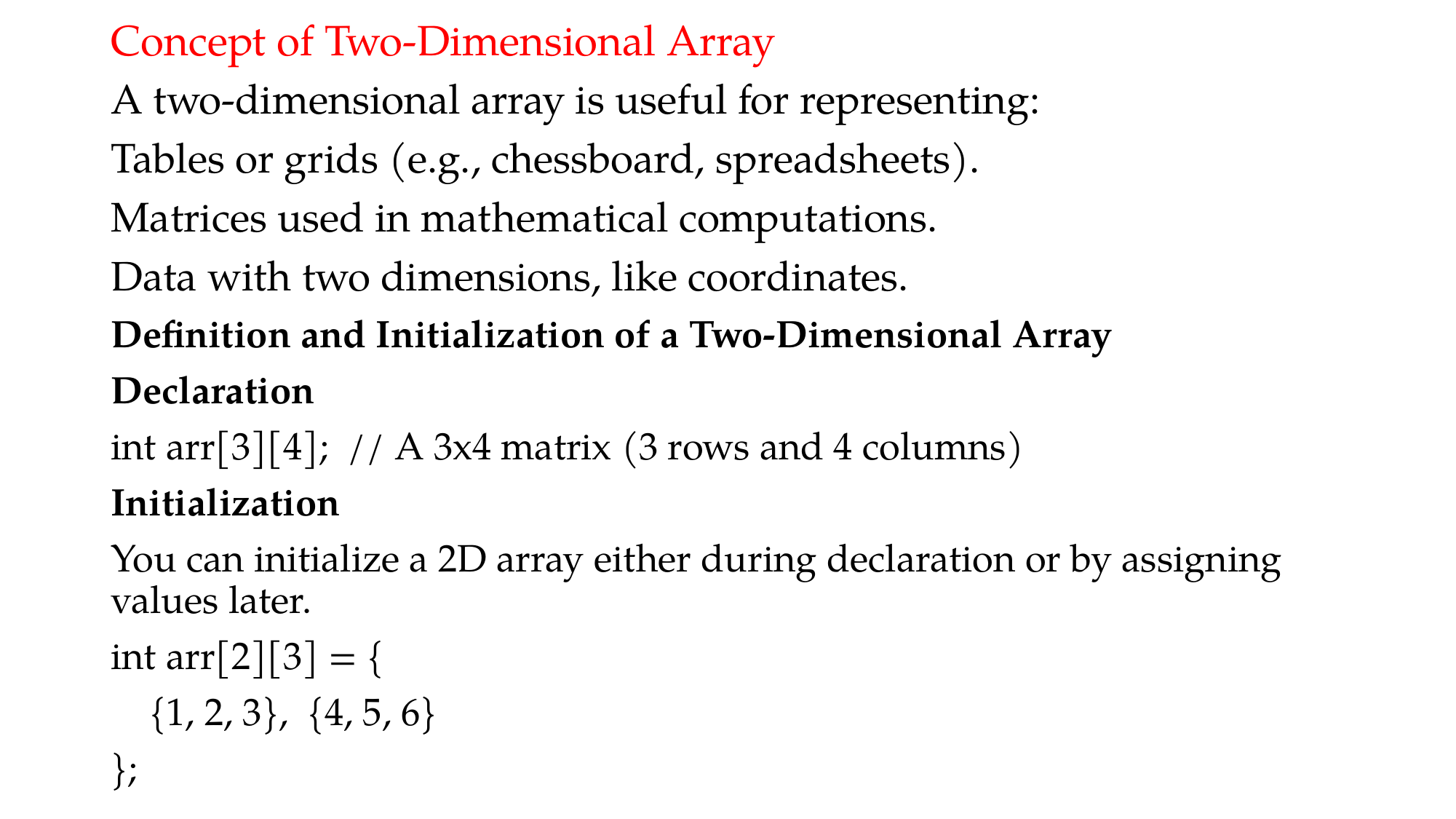

# Concept of Two-Dimensional Array
A two-dimensional array is useful for representing:
Tables or grids (e.g., chessboard, spreadsheets).
Matrices used in mathematical computations.
Data with two dimensions, like coordinates.
Definition and Initialization of a Two-Dimensional Array
Declaration
int arr[3][4];  // A 3x4 matrix (3 rows and 4 columns)
Initialization
You can initialize a 2D array either during declaration or by assigning values later.
int arr[2][3] = {
    {1, 2, 3},  {4, 5, 6}
};